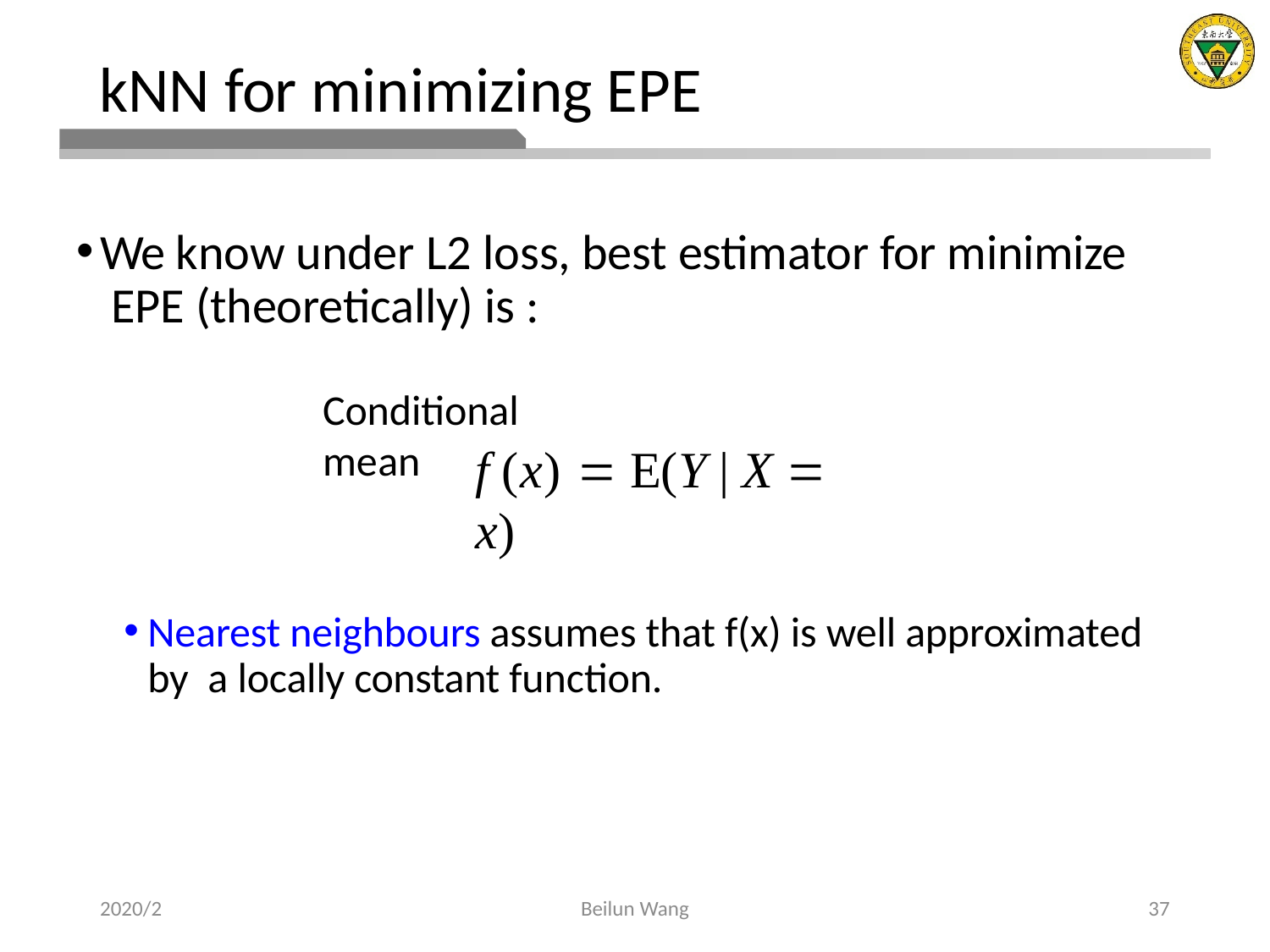

# kNN for minimizing EPE
We know under L2 loss, best estimator for minimize  EPE (theoretically) is :
Conditional
mean
f (x) = E(Y | X = x)
Nearest neighbours assumes that f(x) is well approximated by  a locally constant function.
2020/2
Beilun Wang
37